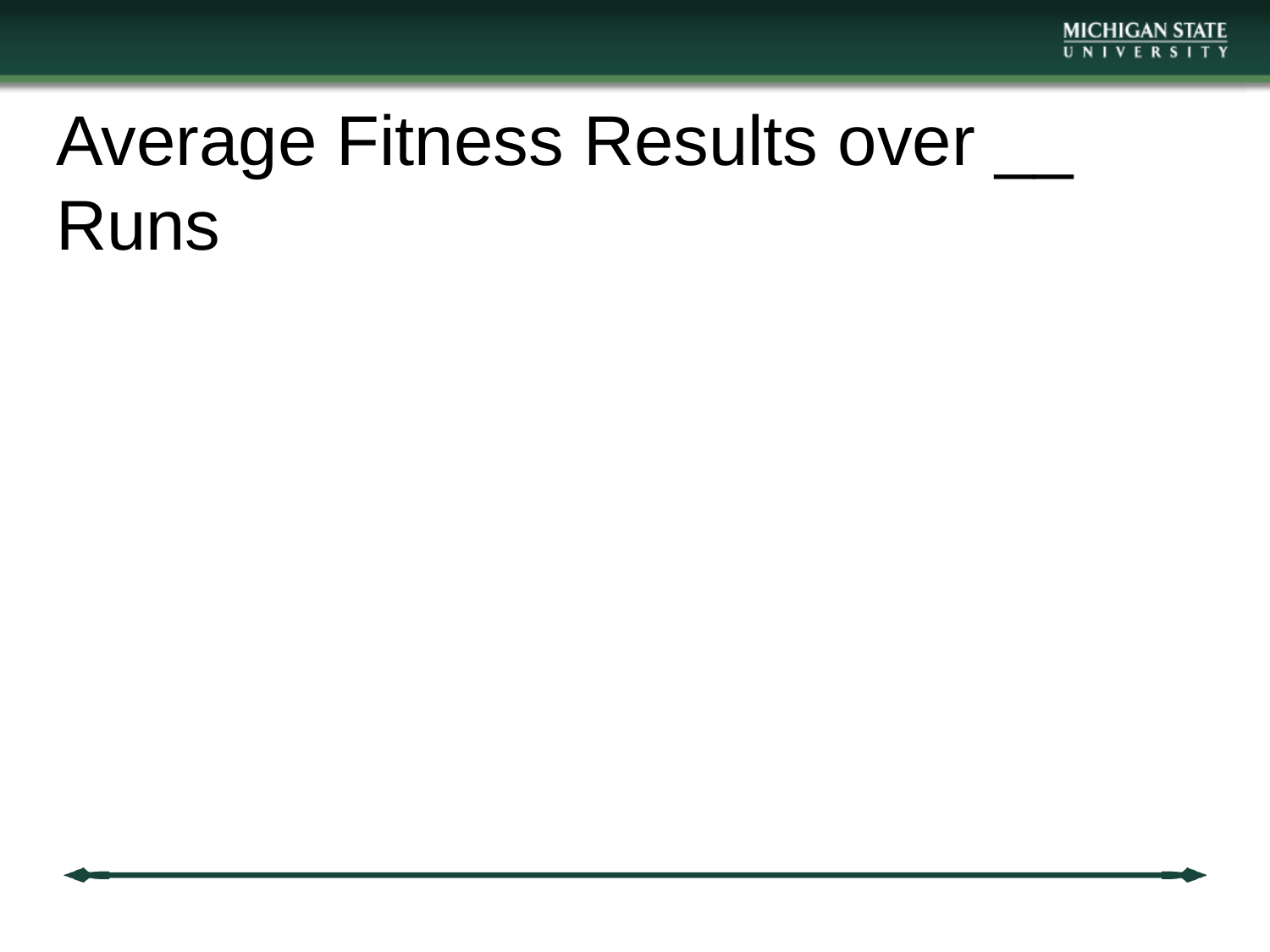

# Average Fitness Results over __ Runs